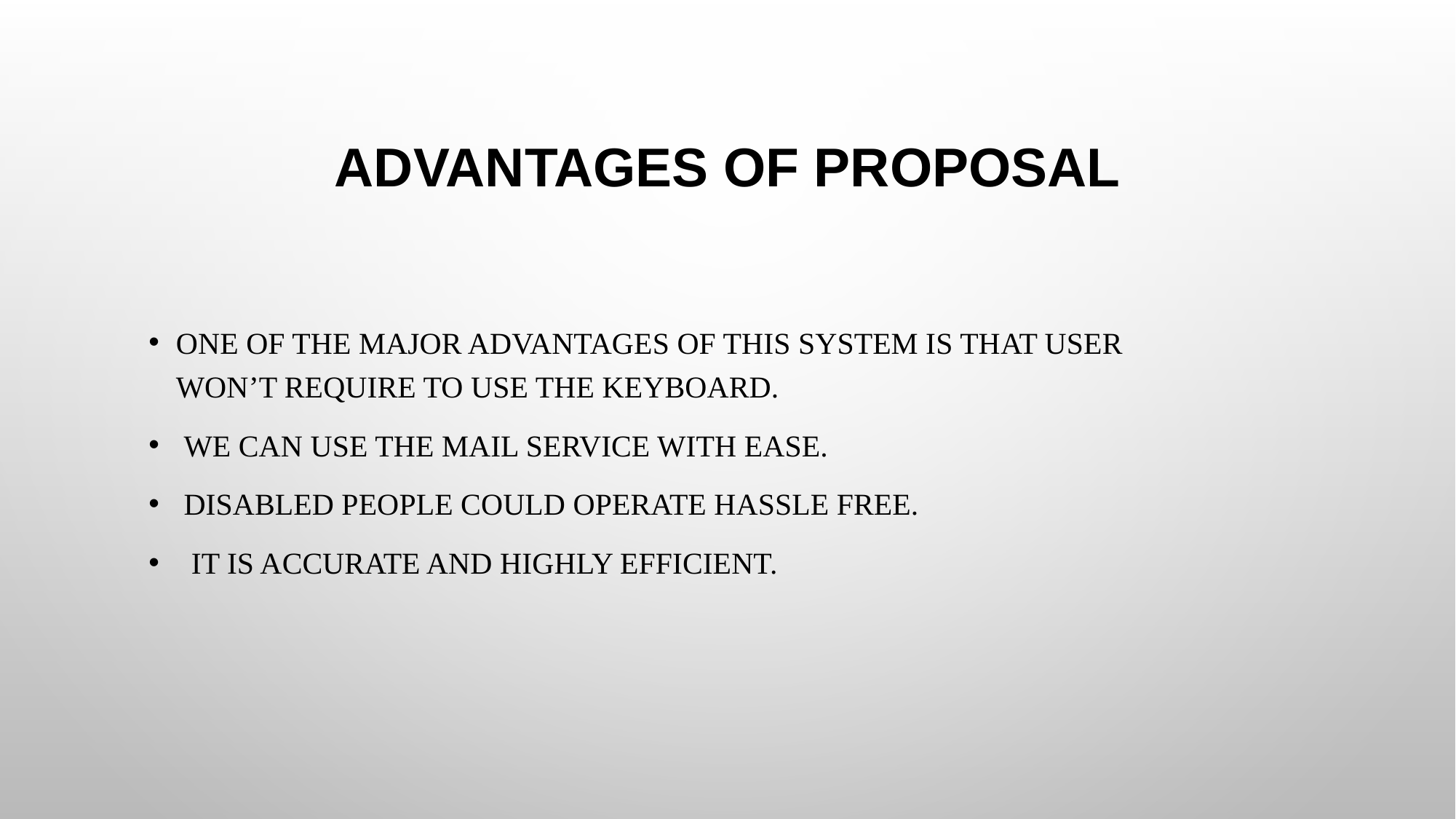

# Advantages of Proposal
One of the major advantages of this system is that user won’t require to use the keyboard.
 We can use the mail service with ease.
 Disabled people could operate hassle free.
  It is accurate and highly efficient.